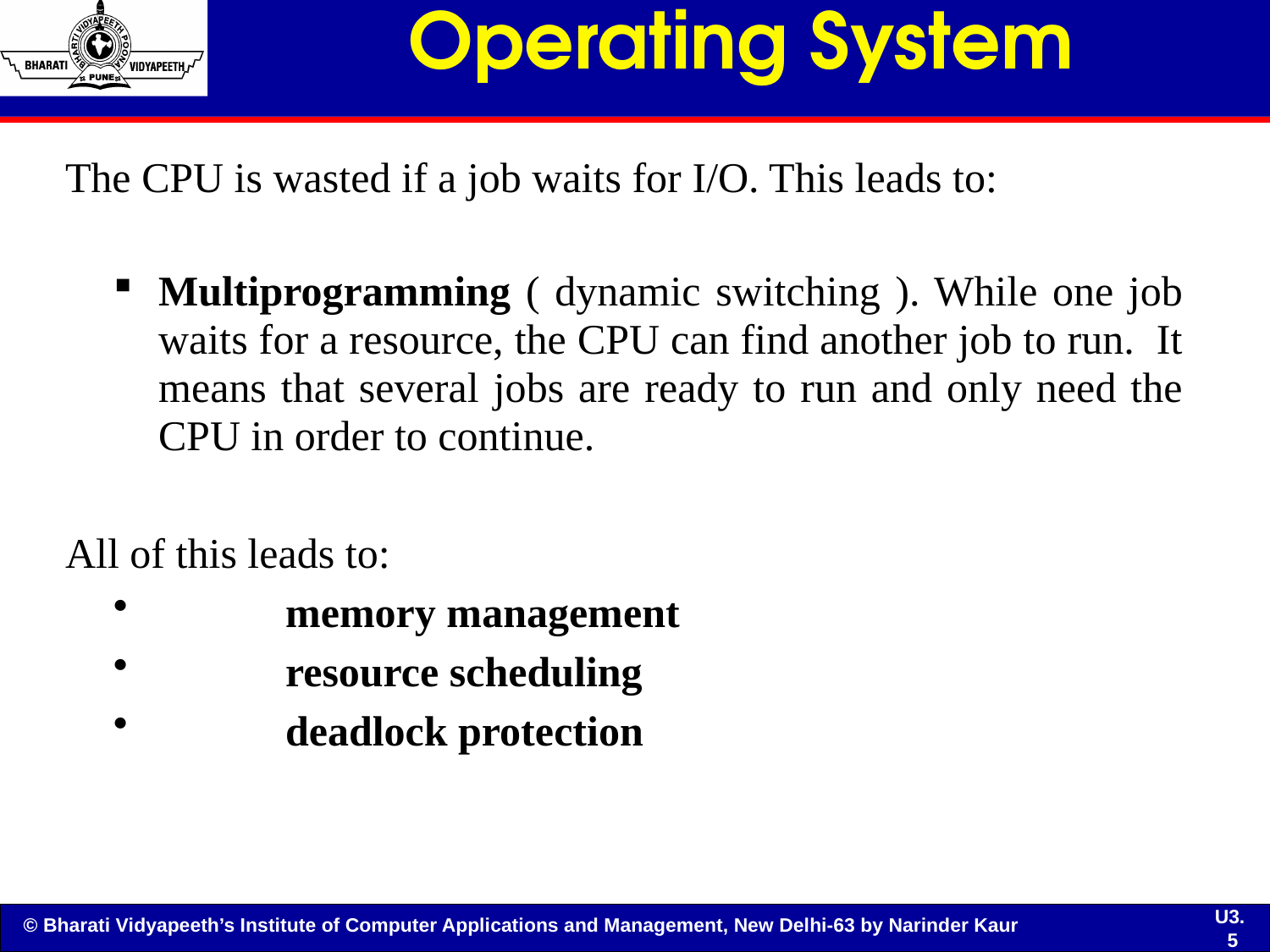

# Operating System

The CPU is wasted if a job waits for I/O. This leads to:

Multiprogramming ( dynamic switching ). While one job waits for a resource, the CPU can find another job to run.  It means that several jobs are ready to run and only need the CPU in order to continue.

All of this leads to:
	memory management
 	resource scheduling
 	deadlock protection